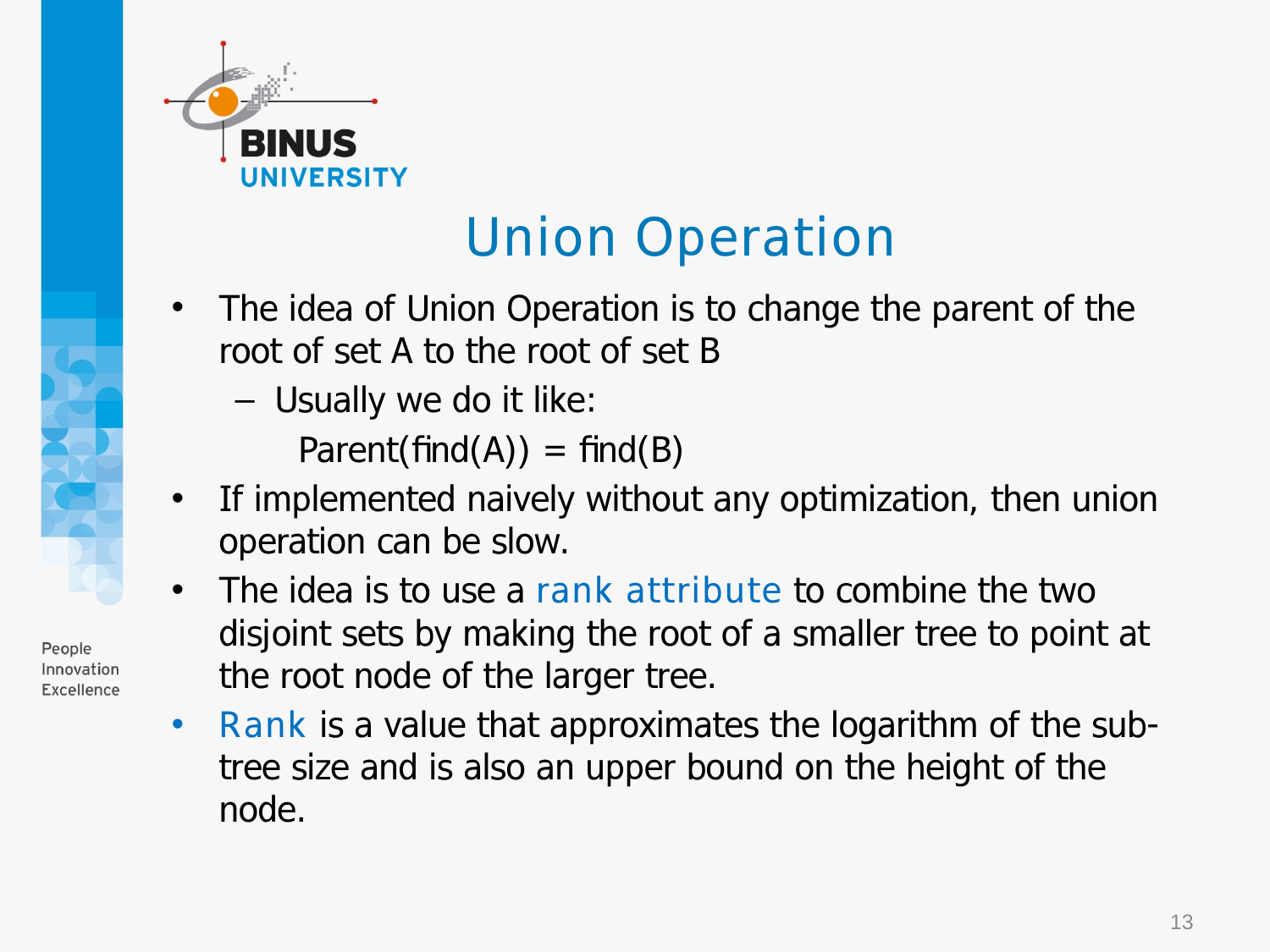

# Union Operation
The idea of Union Operation is to change the parent of the root of set A to the root of set B
Usually we do it like:
Parent(find(A)) = find(B)
If implemented naively without any optimization, then union operation can be slow.
The idea is to use a rank attribute to combine the two disjoint sets by making the root of a smaller tree to point at the root node of the larger tree.
Rank is a value that approximates the logarithm of the sub-tree size and is also an upper bound on the height of the node.

13